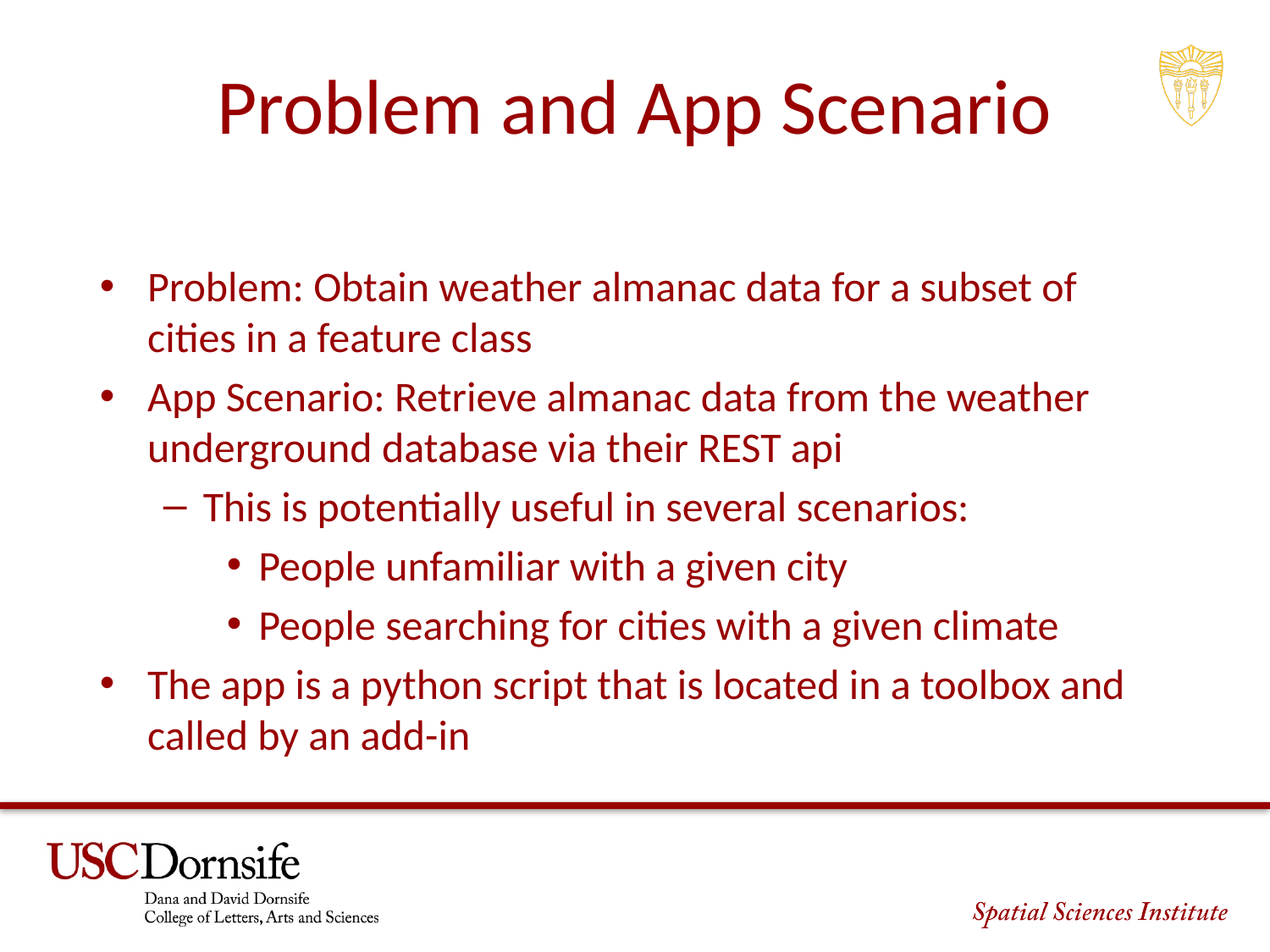

# Problem and App Scenario
Problem: Obtain weather almanac data for a subset of cities in a feature class
App Scenario: Retrieve almanac data from the weather underground database via their REST api
This is potentially useful in several scenarios:
People unfamiliar with a given city
People searching for cities with a given climate
The app is a python script that is located in a toolbox and called by an add-in